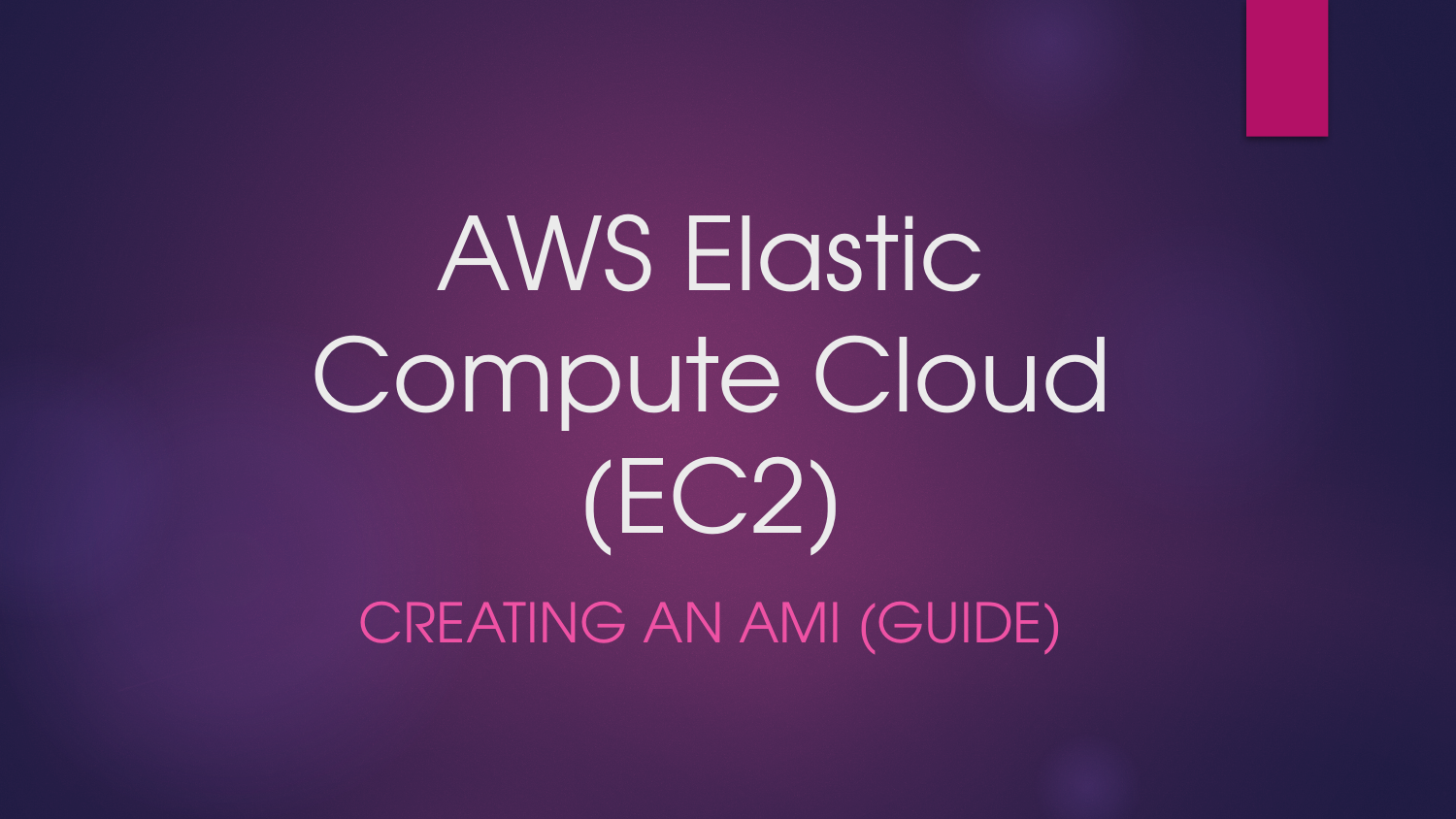

# AWS Elastic Compute Cloud (EC2)
CREATING AN AMI (GUIDE)